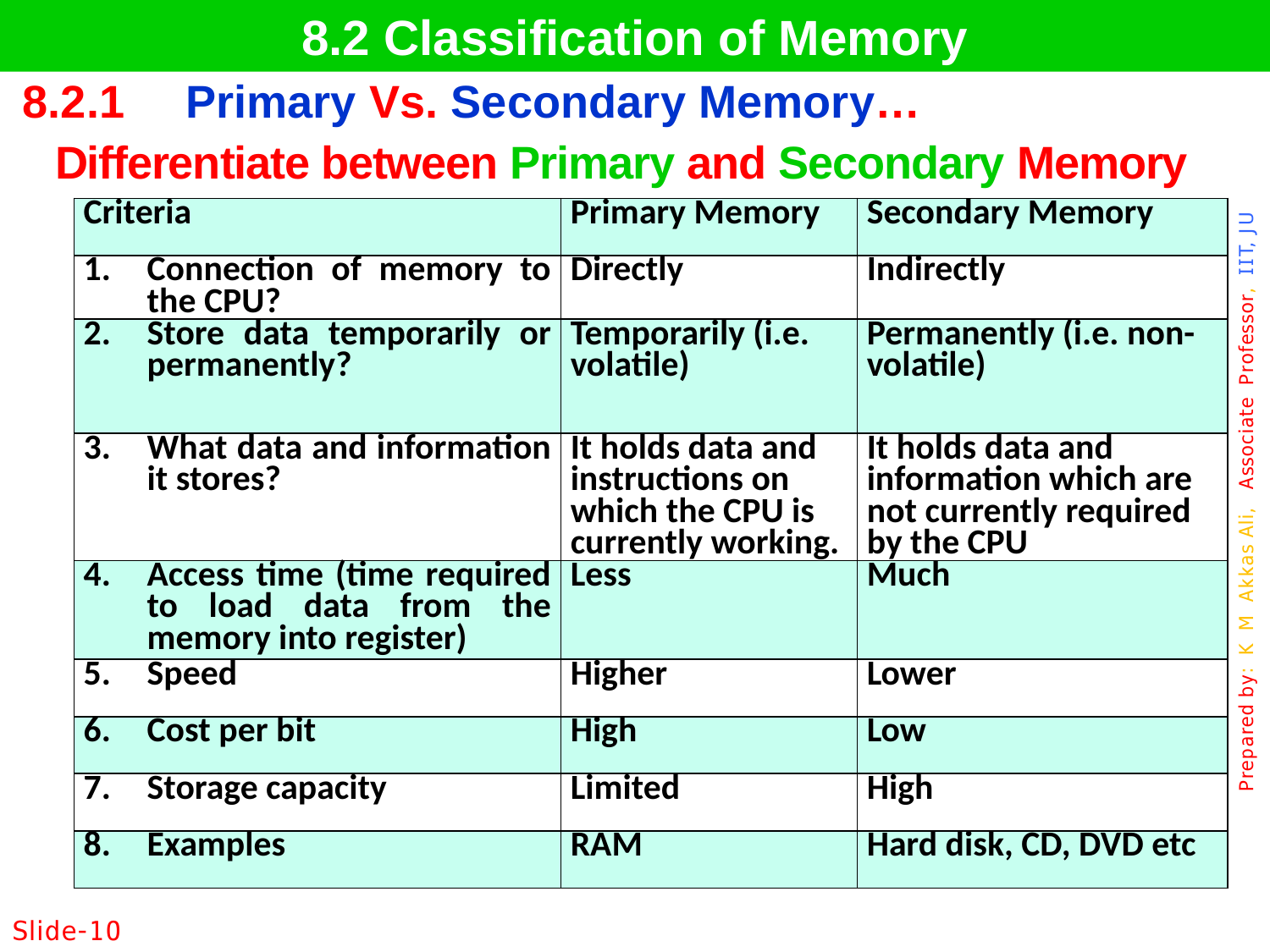

8.2 Classification of Memory
| 8.2.1 | Primary Vs. Secondary Memory… |
| --- | --- |
Differentiate between Primary and Secondary Memory
| Criteria | Primary Memory | Secondary Memory |
| --- | --- | --- |
| Connection of memory to the CPU? | Directly | Indirectly |
| Store data temporarily or permanently? | Temporarily (i.e. volatile) | Permanently (i.e. non-volatile) |
| What data and information it stores? | It holds data and instructions on which the CPU is currently working. | It holds data and information which are not currently required by the CPU |
| Access time (time required to load data from the memory into register) | Less | Much |
| Speed | Higher | Lower |
| Cost per bit | High | Low |
| Storage capacity | Limited | High |
| Examples | RAM | Hard disk, CD, DVD etc |
Slide-10